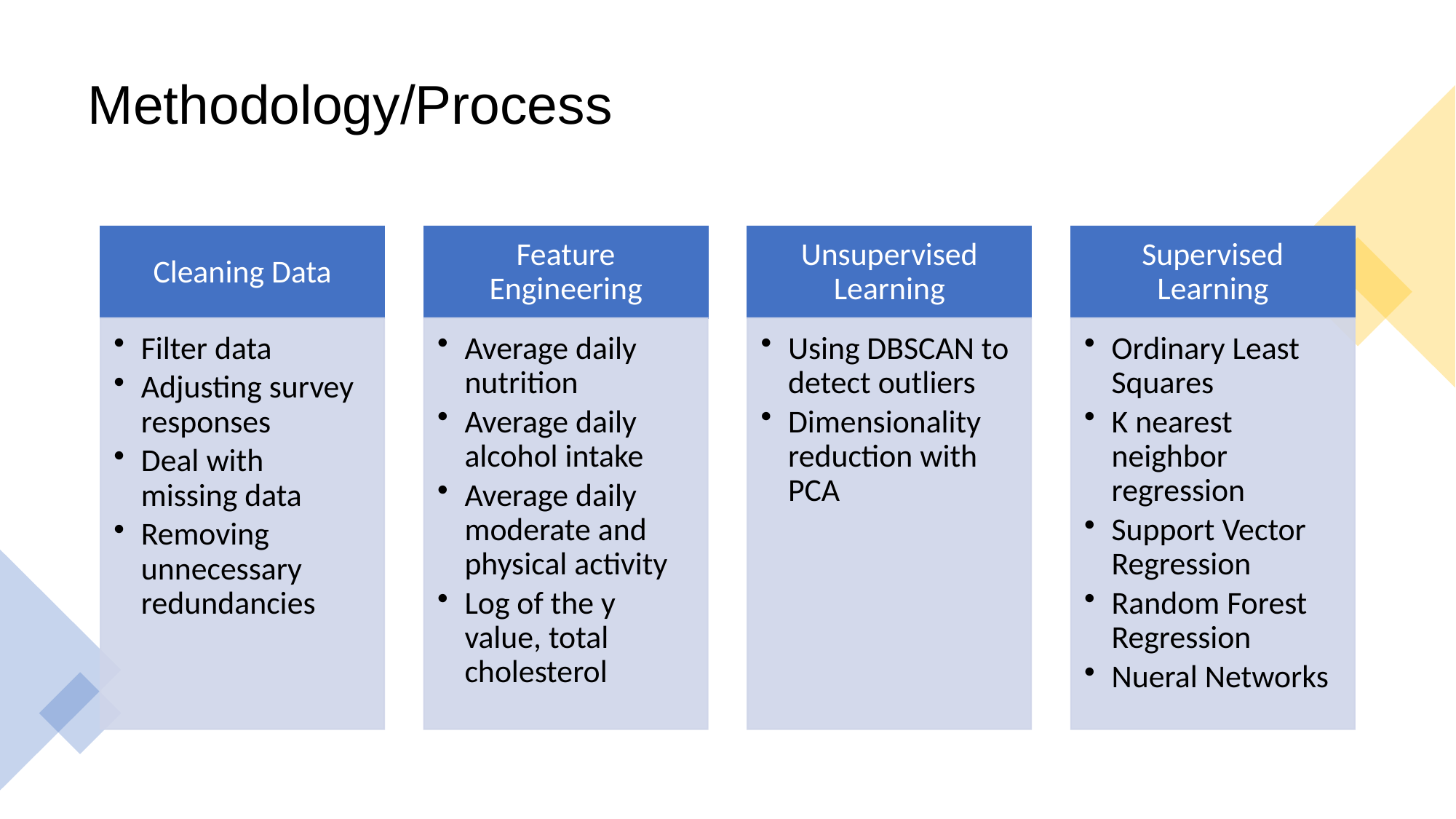

# Methodology/Process

Cleaning Data
Filter data
Adjusting survey responses
Deal with missing data
Removing unnecessary redundancies
Feature Engineering
Average daily nutrition
Average daily alcohol intake
Average daily moderate and physical activity
Log of the y value, total cholesterol
Unsupervised Learning
Using DBSCAN to detect outliers
Dimensionality reduction with PCA
Supervised Learning
Ordinary Least Squares
K nearest neighbor regression
Support Vector Regression
Random Forest Regression
Nueral Networks